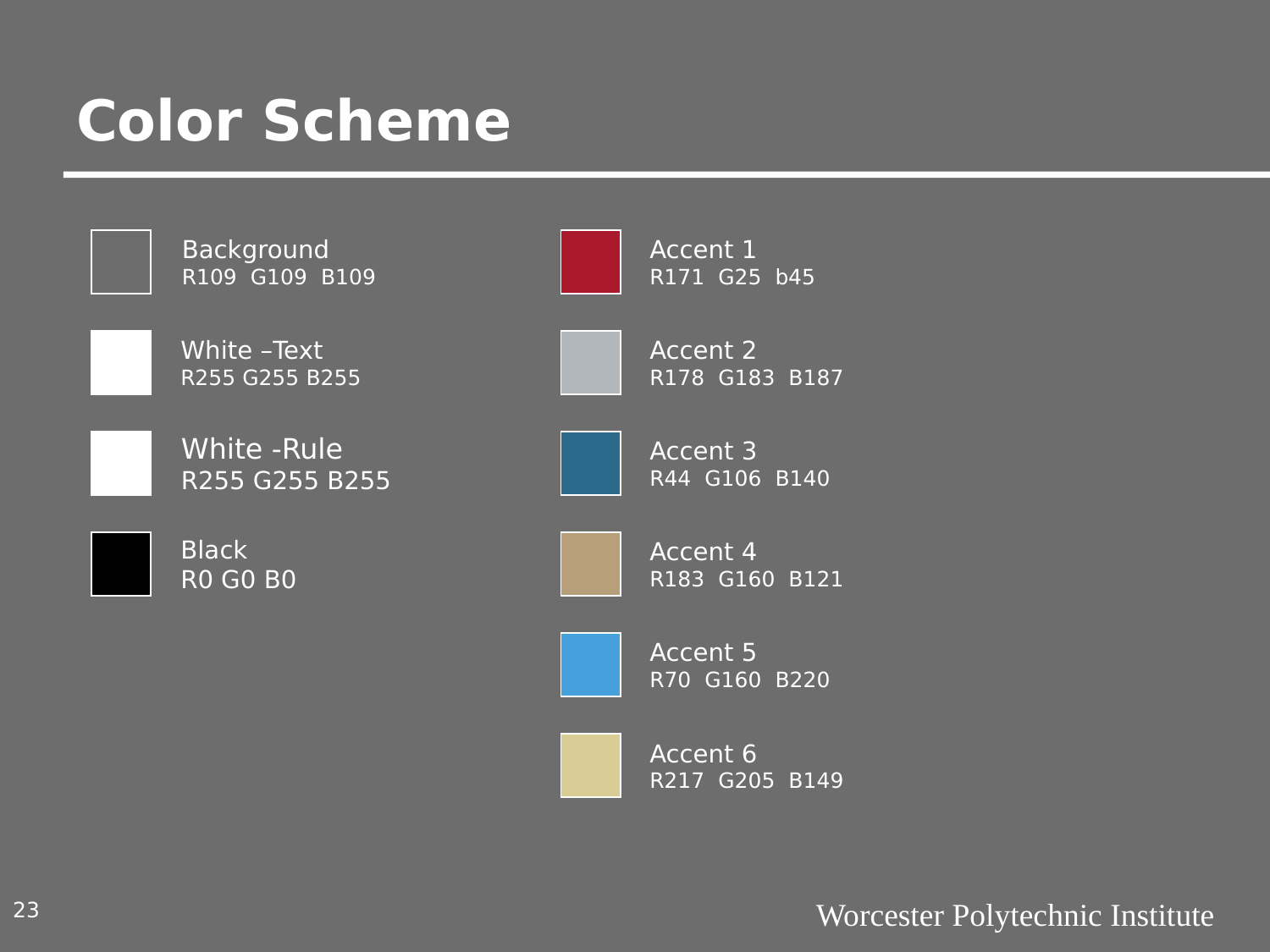

# Color Scheme
Accent 1
R171  G25  b45
Background
R109  G109  B109

White –Text
R255 G255 B255
Accent 2
R178  G183  B187

White -Rule
R255 G255 B255
Accent 3
R44  G106  B140

Black
R0 G0 B0
Accent 4
R183  G160  B121

Accent 5
R70  G160  B220

Accent 6
R217  G205  B149

23